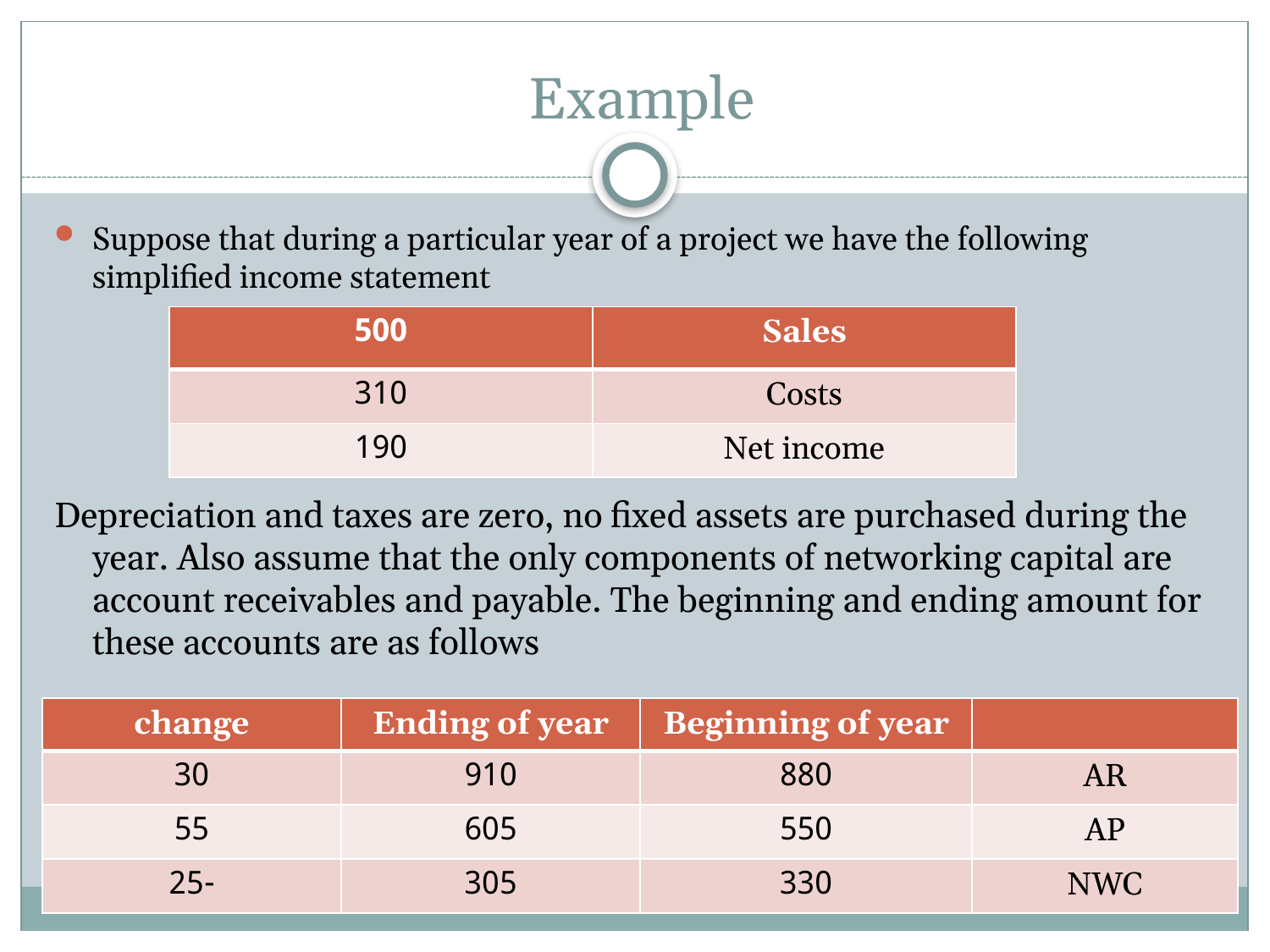

# Example
Suppose that during a particular year of a project we have the following simplified income statement

Depreciation and taxes are zero, no fixed assets are purchased during the year. Also assume that the only components of networking capital are account receivables and payable. The beginning and ending amount for these accounts are as follows

| 500 | Sales |
| --- | --- |
| 310 | Costs |
| 190 | Net income |
| change | Ending of year | Beginning of year |  |
| --- | --- | --- | --- |
| 30 | 910 | 880 | AR |
| 55 | 605 | 550 | AP |
| -25 | 305 | 330 | NWC |